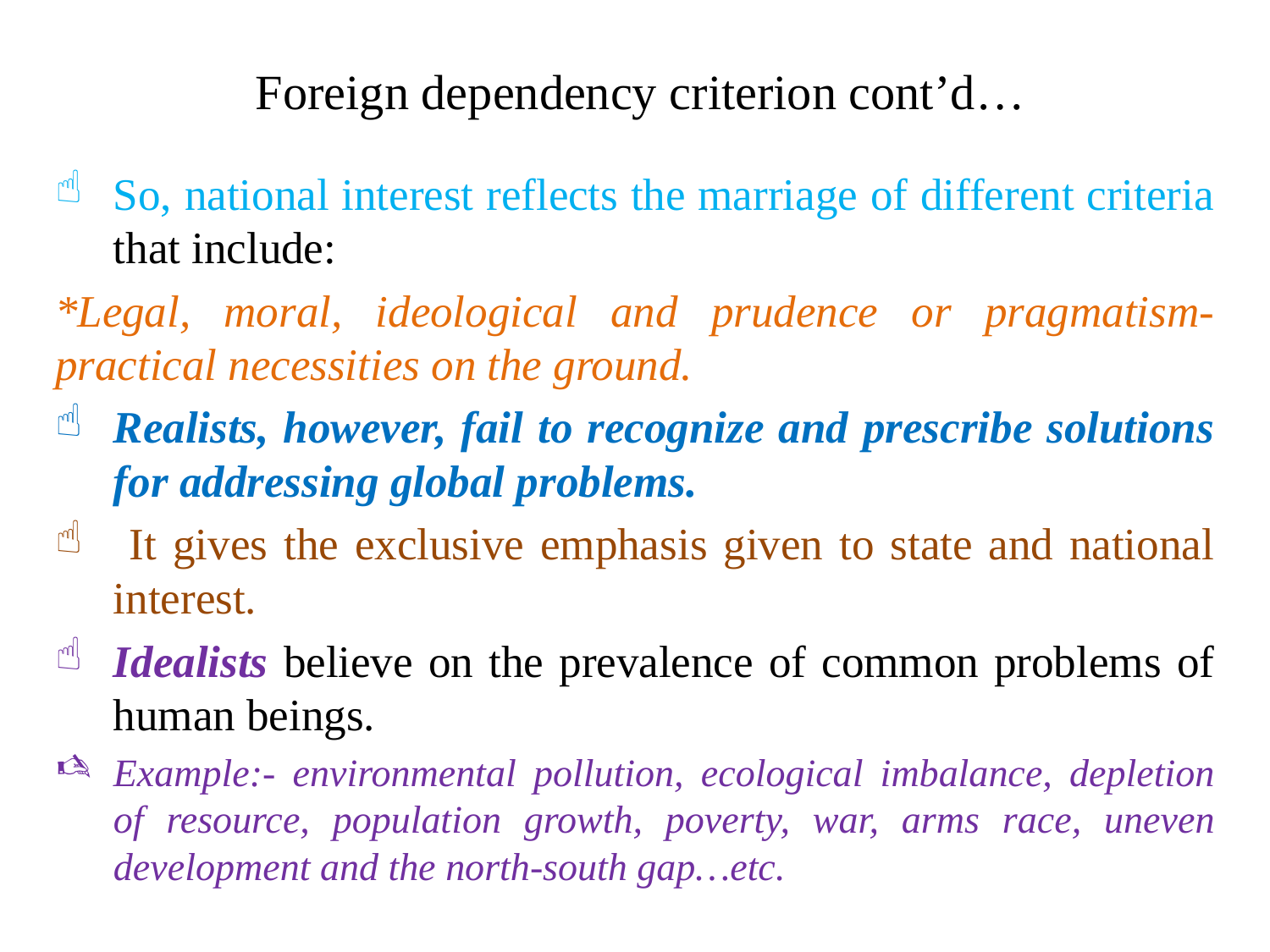

# Foreign dependency criterion cont’d…
So, national interest reflects the marriage of different criteria that include:
*Legal, moral, ideological and prudence or pragmatism-practical necessities on the ground.
Realists, however, fail to recognize and prescribe solutions for addressing global problems.
 It gives the exclusive emphasis given to state and national interest.
Idealists believe on the prevalence of common problems of human beings.
Example:- environmental pollution, ecological imbalance, depletion of resource, population growth, poverty, war, arms race, uneven development and the north-south gap…etc.